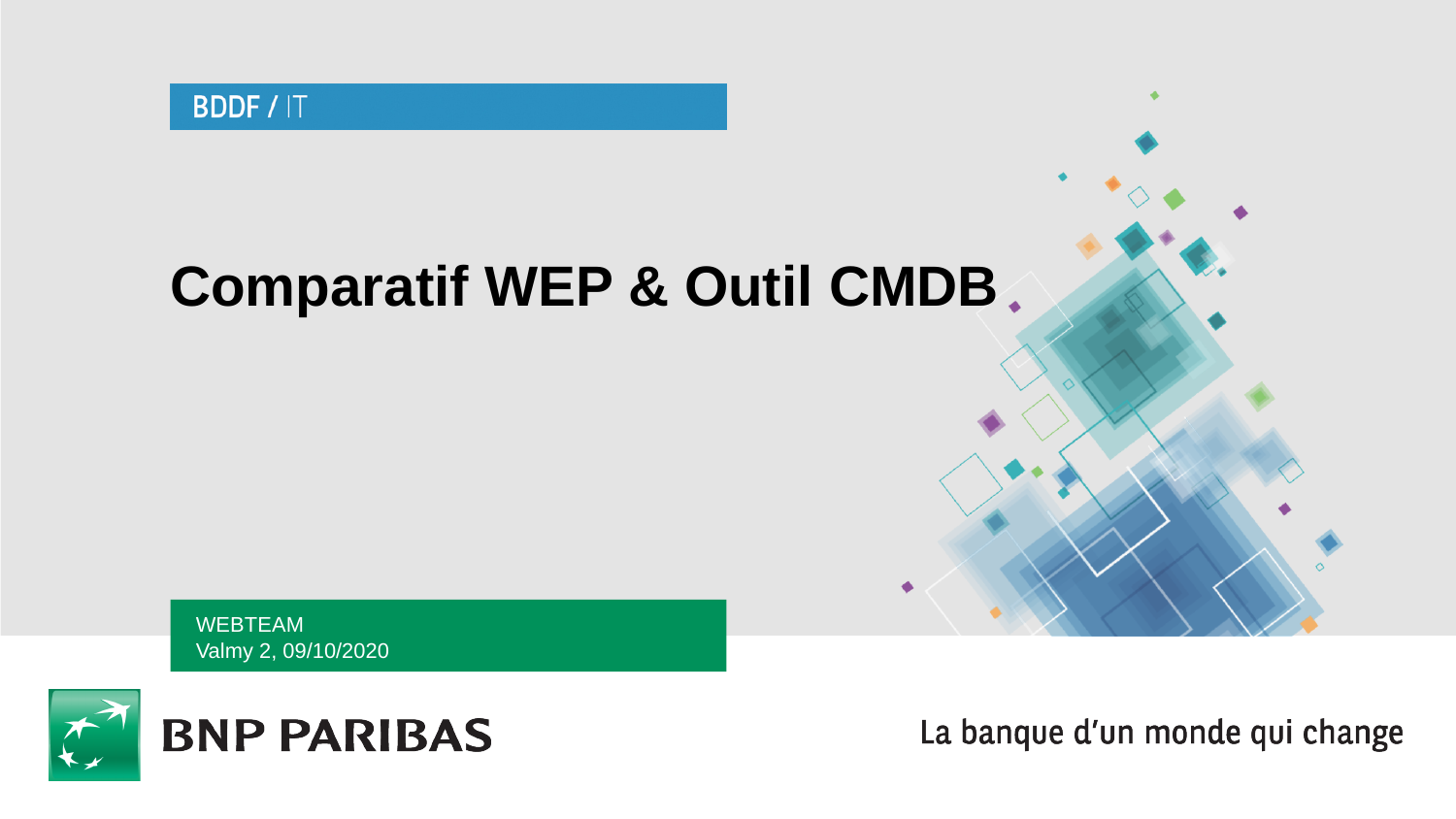

# Comparatif WEP & Outil CMDB

Webteam
Valmy 2, 09/10/2020